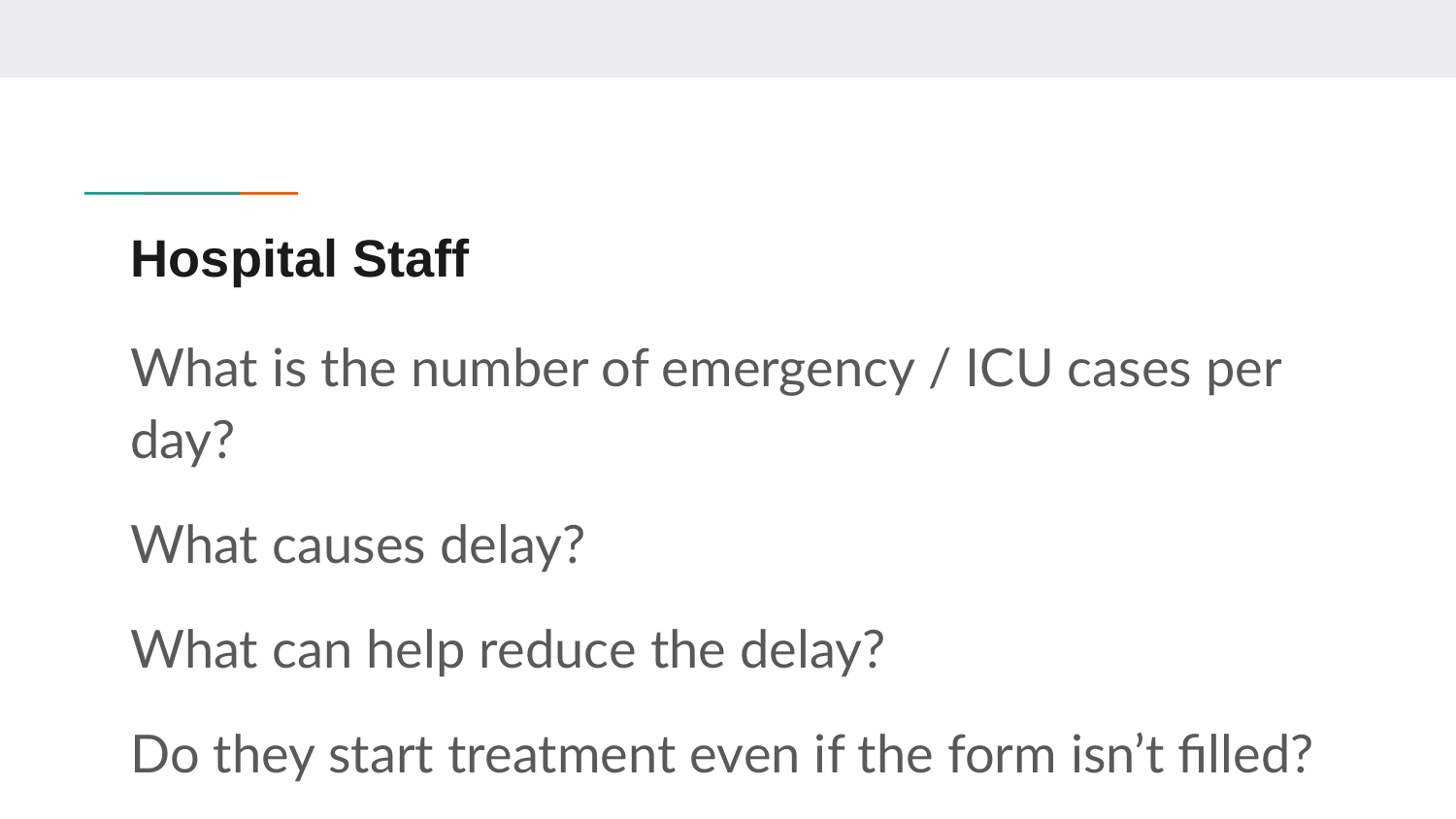

# Hospital Staff
What is the number of emergency / ICU cases per day?
What causes delay?
What can help reduce the delay?
Do they start treatment even if the form isn’t filled?